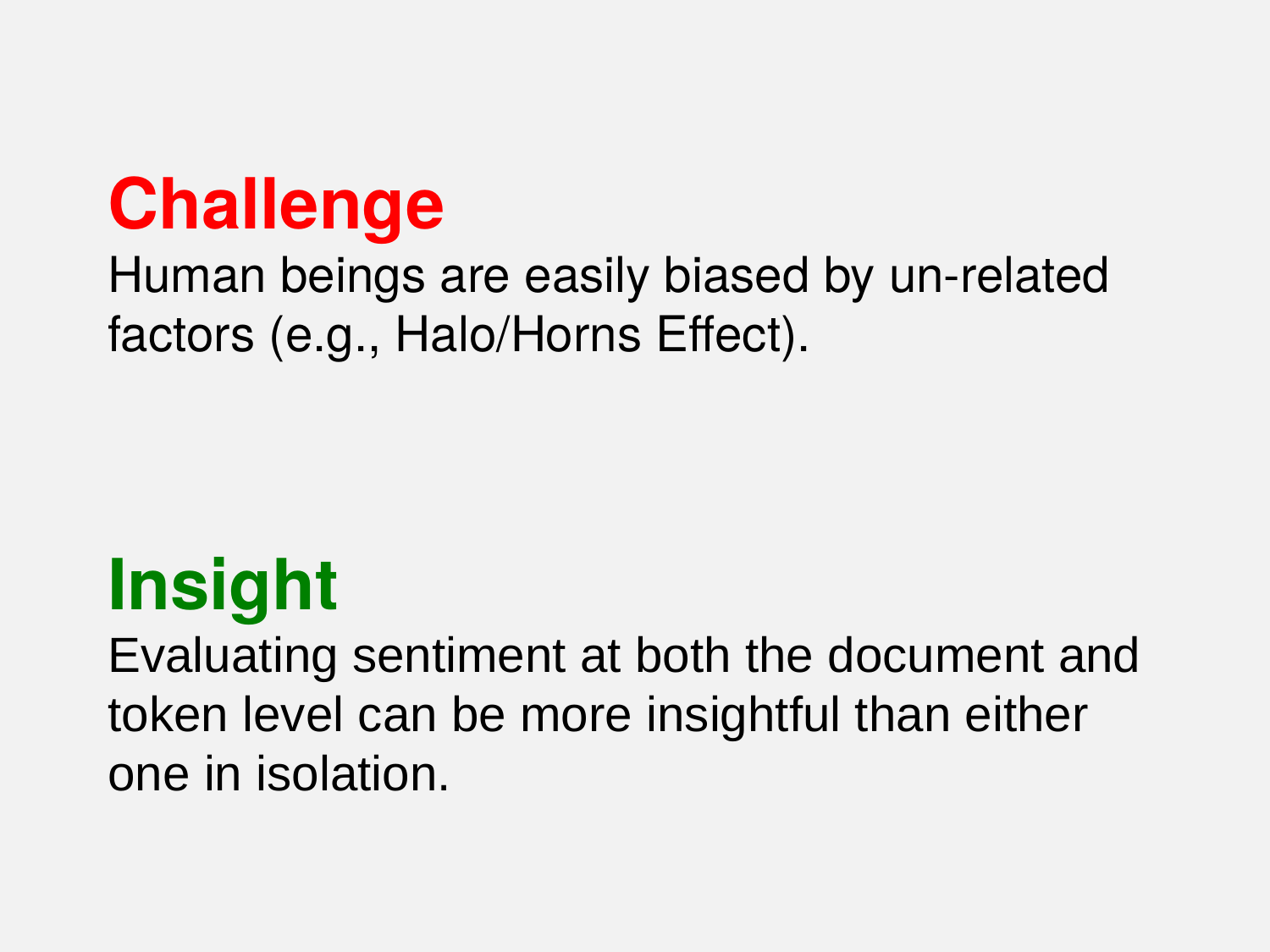

# Challenge Human beings are easily biased by un-related factors (e.g., Halo/Horns Effect). Insight Evaluating sentiment at both the document and token level can be more insightful than either one in isolation.